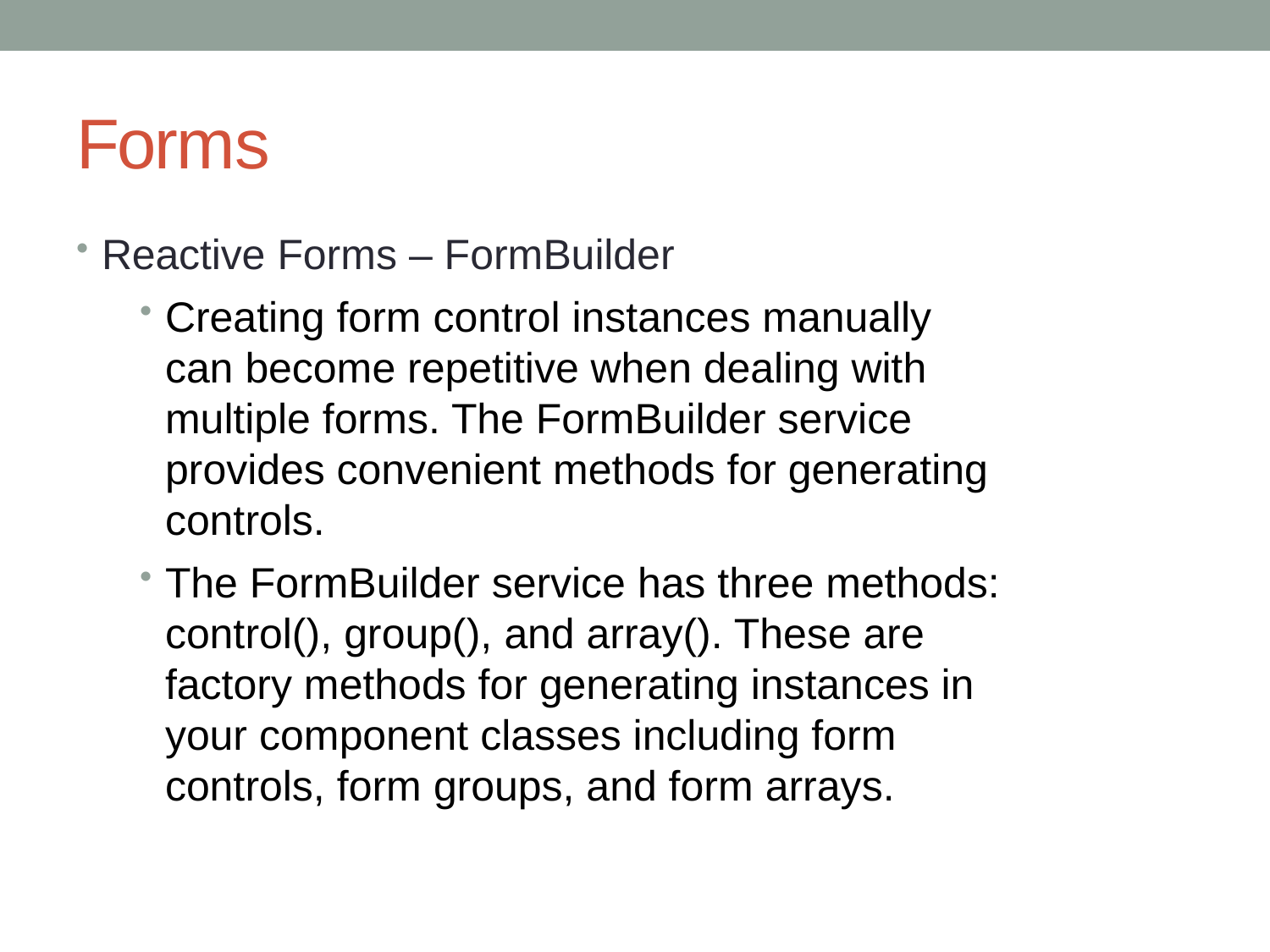

# Forms
Reactive Forms – FormBuilder
Creating form control instances manually can become repetitive when dealing with multiple forms. The FormBuilder service provides convenient methods for generating controls.
The FormBuilder service has three methods: control(), group(), and array(). These are factory methods for generating instances in your component classes including form controls, form groups, and form arrays.